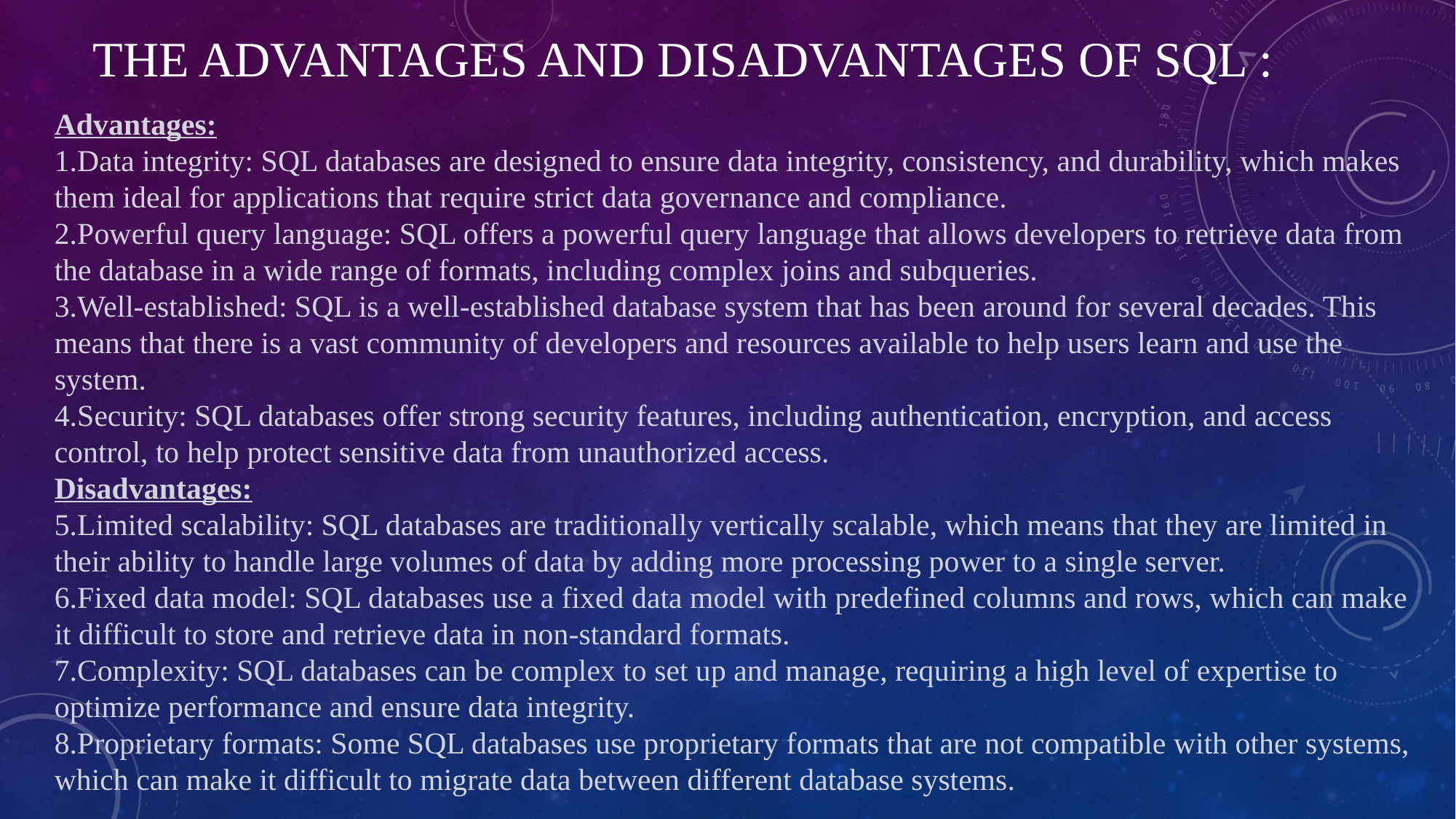

# The advantages and disadvantages of SQL :
Advantages:
Data integrity: SQL databases are designed to ensure data integrity, consistency, and durability, which makes them ideal for applications that require strict data governance and compliance.
Powerful query language: SQL offers a powerful query language that allows developers to retrieve data from the database in a wide range of formats, including complex joins and subqueries.
Well-established: SQL is a well-established database system that has been around for several decades. This means that there is a vast community of developers and resources available to help users learn and use the system.
Security: SQL databases offer strong security features, including authentication, encryption, and access control, to help protect sensitive data from unauthorized access.
Disadvantages:
Limited scalability: SQL databases are traditionally vertically scalable, which means that they are limited in their ability to handle large volumes of data by adding more processing power to a single server.
Fixed data model: SQL databases use a fixed data model with predefined columns and rows, which can make it difficult to store and retrieve data in non-standard formats.
Complexity: SQL databases can be complex to set up and manage, requiring a high level of expertise to optimize performance and ensure data integrity.
Proprietary formats: Some SQL databases use proprietary formats that are not compatible with other systems, which can make it difficult to migrate data between different database systems.